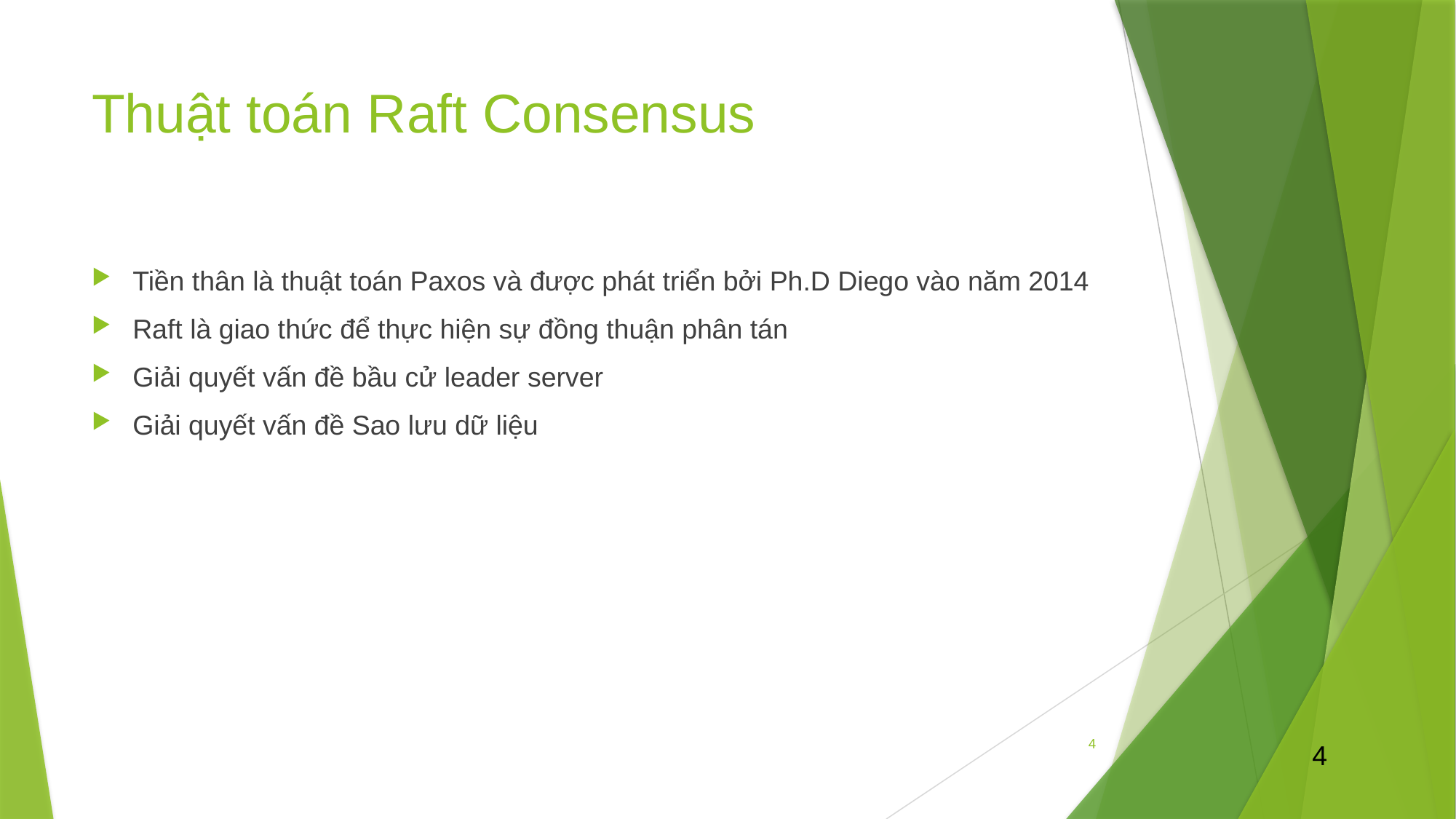

# Thuật toán Raft Consensus
Tiền thân là thuật toán Paxos và được phát triển bởi Ph.D Diego vào năm 2014
Raft là giao thức để thực hiện sự đồng thuận phân tán
Giải quyết vấn đề bầu cử leader server
Giải quyết vấn đề Sao lưu dữ liệu
4
4